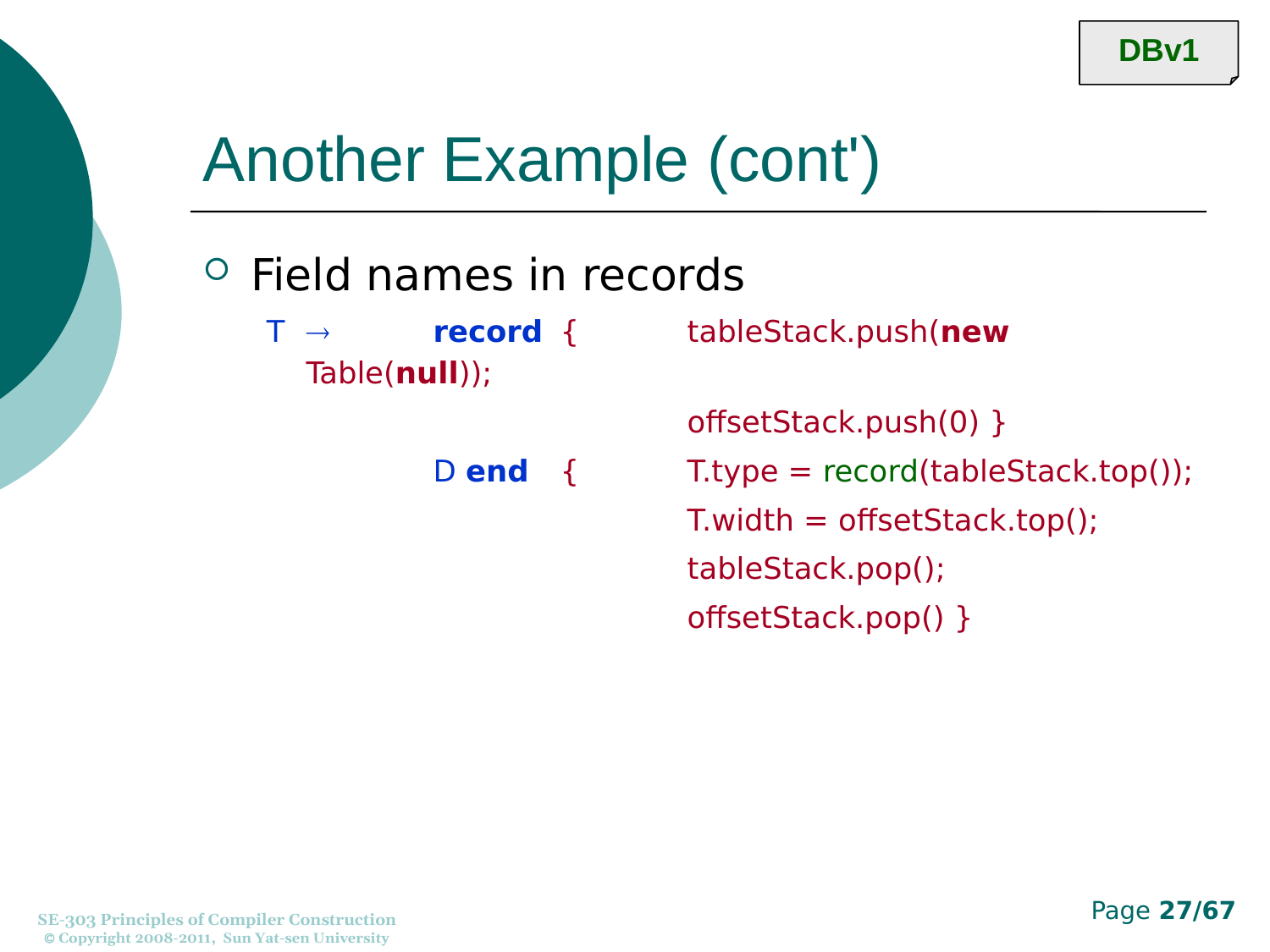

DBv1
# Another Example (cont')
Field names in records
T	→	record	{	tableStack.push(new Table(null));
				offsetStack.push(0) }
		D end	{	T.type = record(tableStack.top());
				T.width = offsetStack.top();
				tableStack.pop();
				offsetStack.pop() }
SE-303 Principles of Compiler Construction
© Copyright 2008-2011,  Sun Yat-sen University